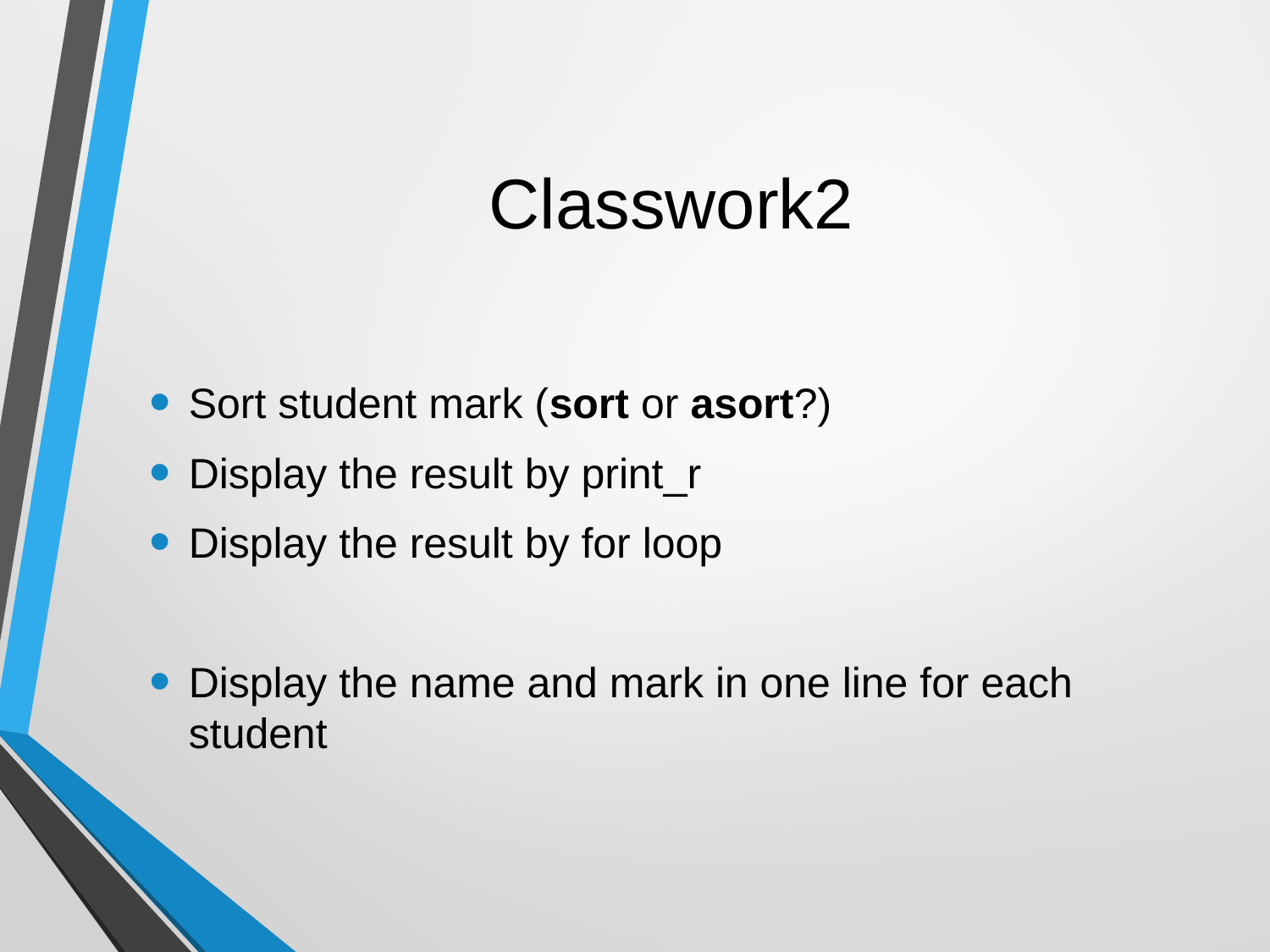

# Classwork2
Sort student mark (sort or asort?)
Display the result by print_r
Display the result by for loop

Display the name and mark in one line for each student